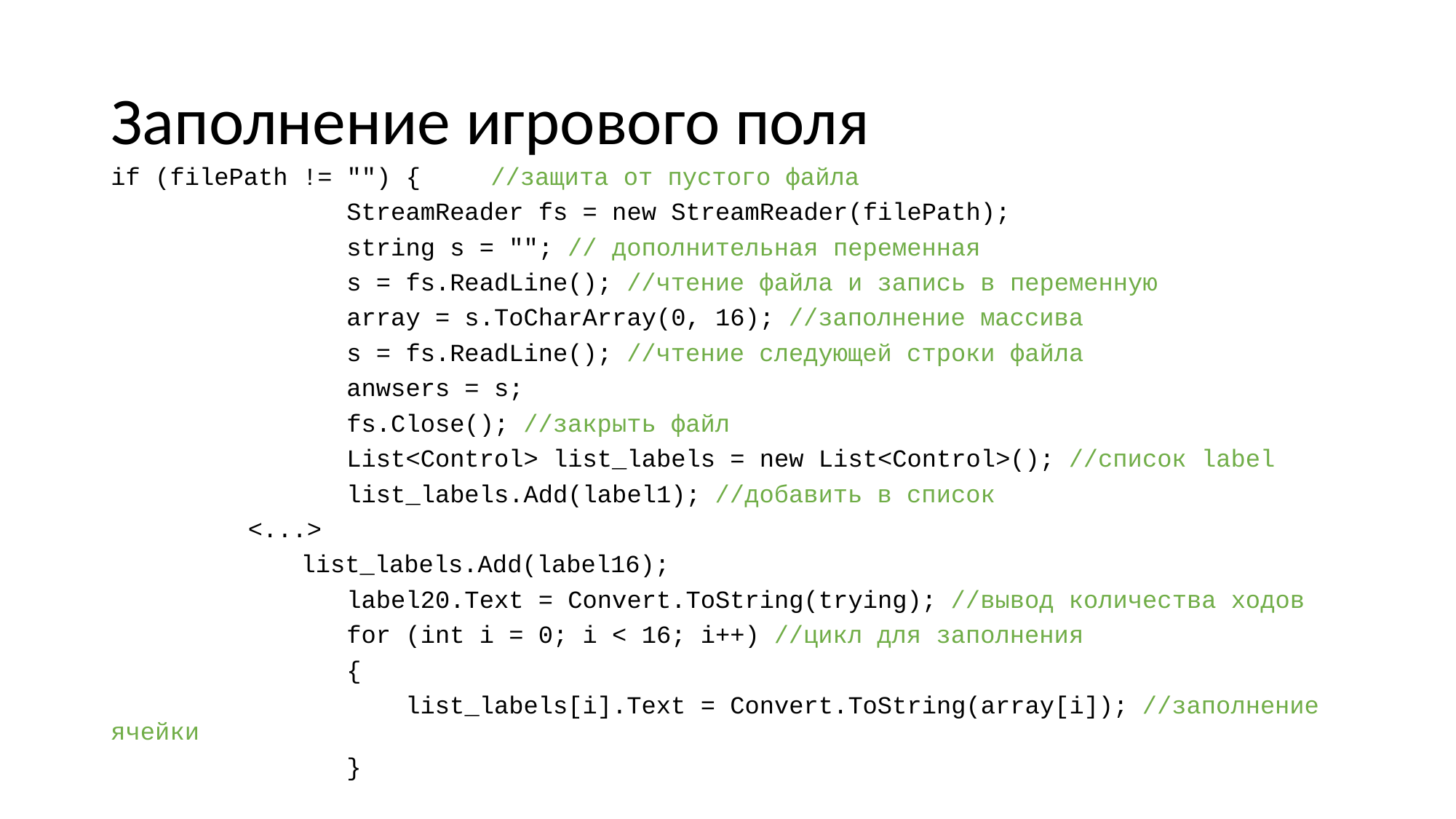

# Заполнение игрового поля
if (filePath != "") {					//защита от пустого файла
                StreamReader fs = new StreamReader(filePath);
                string s = ""; // дополнительная переменная
                s = fs.ReadLine(); //чтение файла и запись в переменную
                array = s.ToCharArray(0, 16); //заполнение массива
                s = fs.ReadLine(); //чтение следующей строки файла
                anwsers = s;
                fs.Close(); //закрыть файл
                List<Control> list_labels = new List<Control>(); //список label
                list_labels.Add(label1); //добавить в список
	     <...>
	     	list_labels.Add(label16);
                label20.Text = Convert.ToString(trying); //вывод количества ходов
                for (int i = 0; i < 16; i++) //цикл для заполнения
                {
                    list_labels[i].Text = Convert.ToString(array[i]); //заполнение ячейки
                }